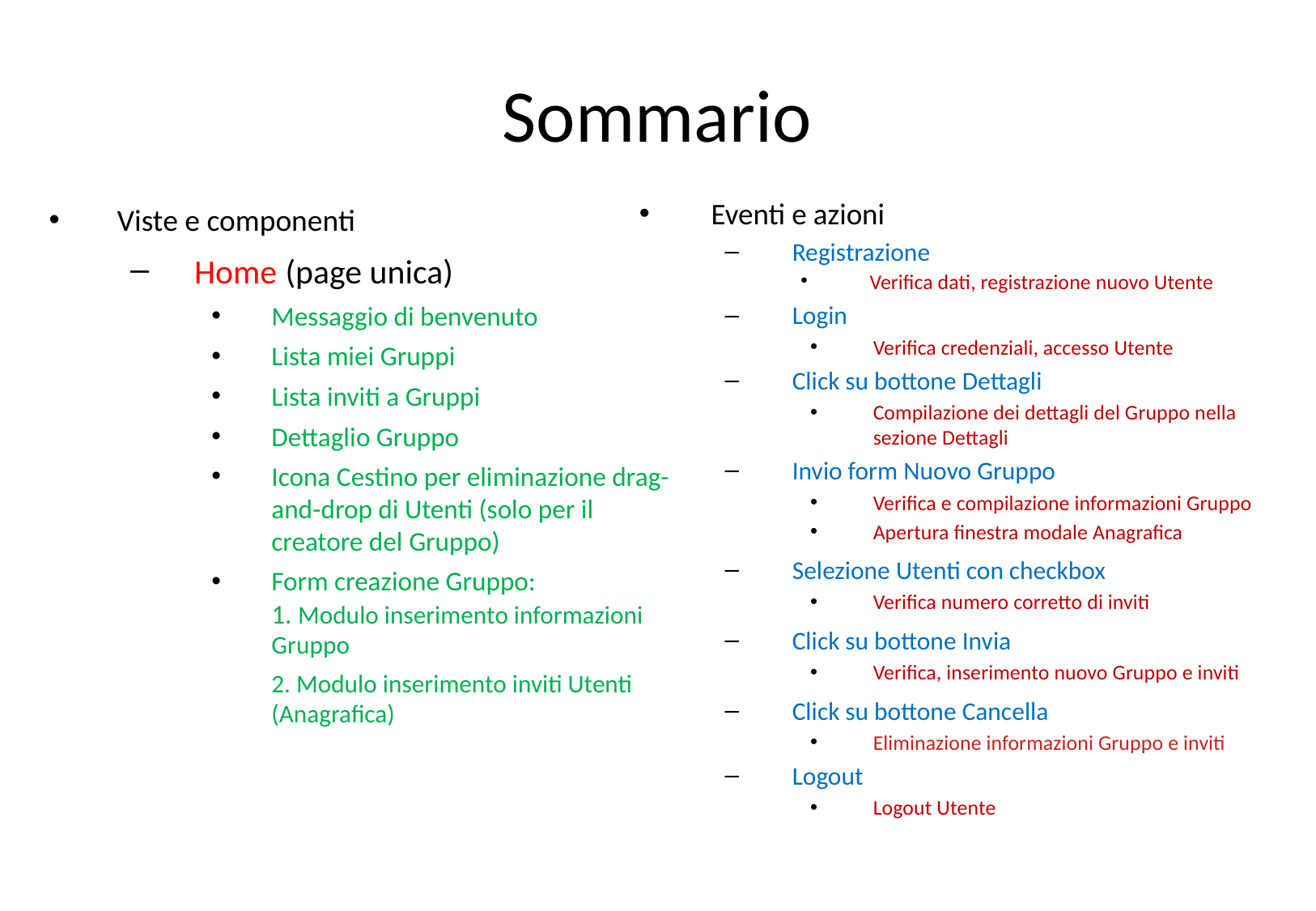

# Sommario
Eventi e azioni
Registrazione
           Verifica dati, registrazione nuovo Utente
Login
Verifica credenziali, accesso Utente
Click su bottone Dettagli
Compilazione dei dettagli del Gruppo nella sezione Dettagli
Invio form Nuovo Gruppo
Verifica e compilazione informazioni Gruppo
Apertura finestra modale Anagrafica
Selezione Utenti con checkbox
Verifica numero corretto di inviti
Click su bottone Invia
Verifica, inserimento nuovo Gruppo e inviti
Click su bottone Cancella
Eliminazione informazioni Gruppo e inviti
Logout
Logout Utente

Viste e componenti
Home (page unica)
Messaggio di benvenuto
Lista miei Gruppi
Lista inviti a Gruppi
Dettaglio Gruppo
Icona Cestino per eliminazione drag-and-drop di Utenti (solo per il creatore del Gruppo)
Form creazione Gruppo:
1. Modulo inserimento informazioni Gruppo
2. Modulo inserimento inviti Utenti (Anagrafica)